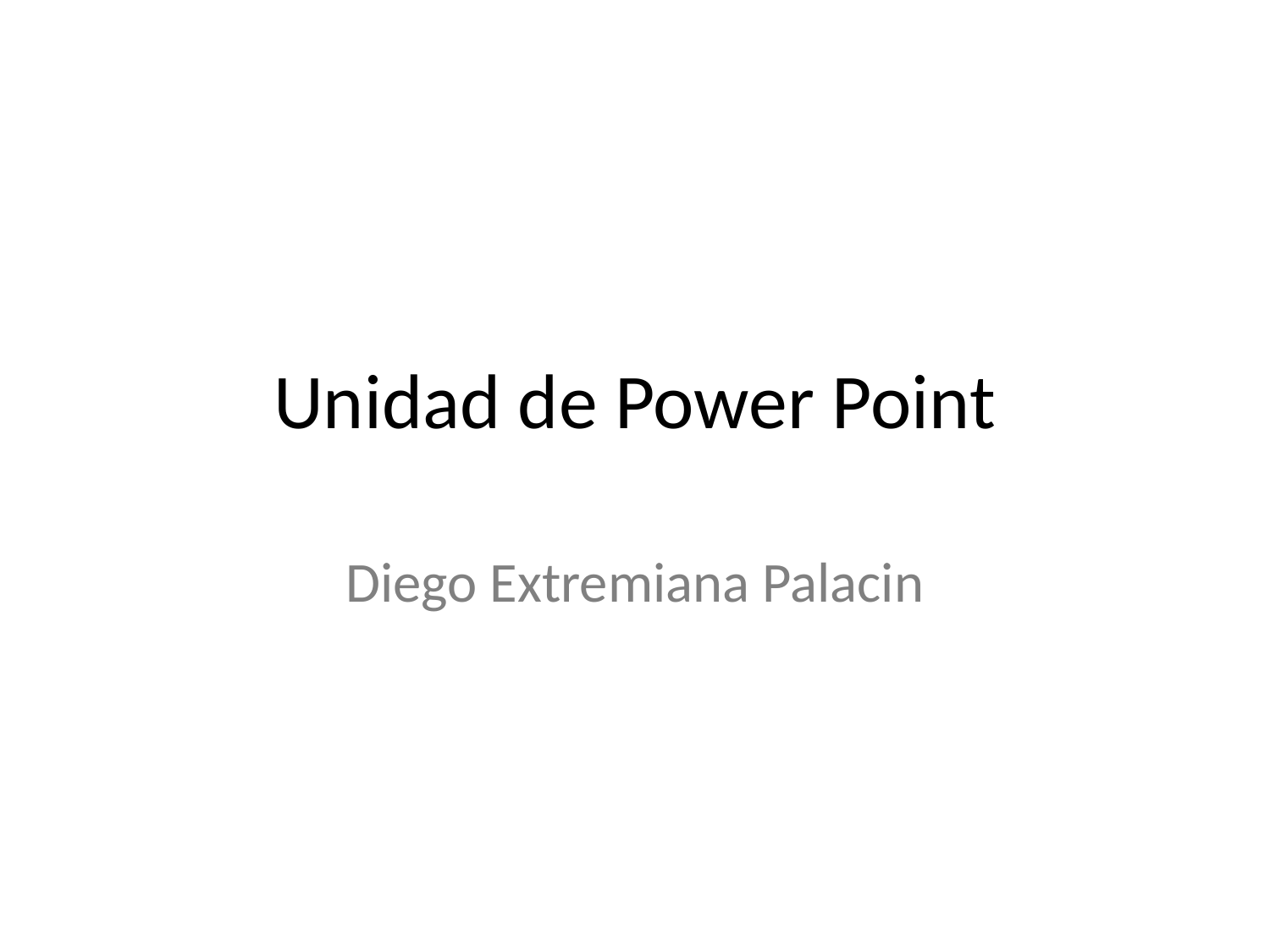

# Unidad de Power Point
Diego Extremiana Palacin